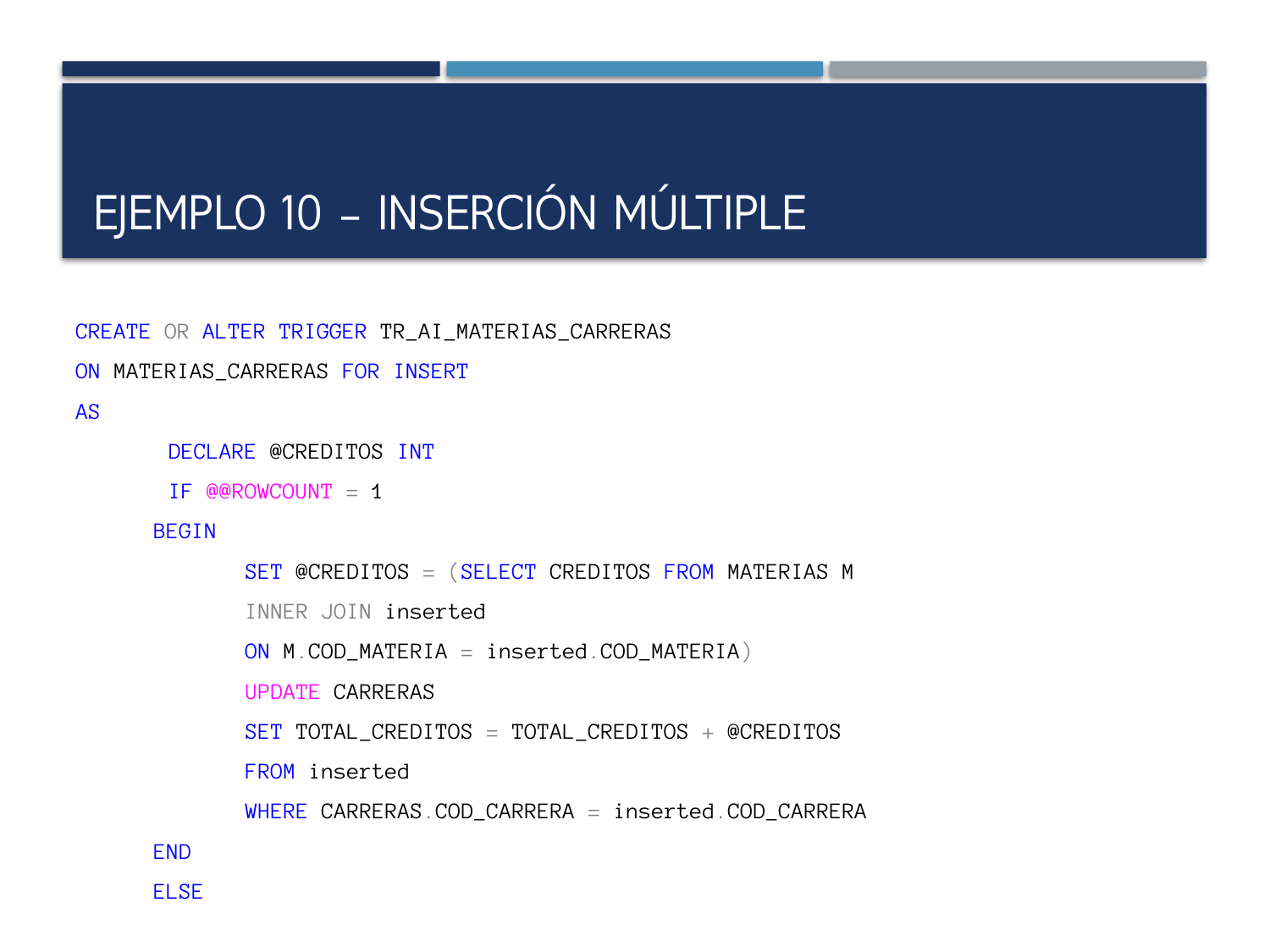

# Ejemplo 10 – inserción múltiple
CREATE OR ALTER TRIGGER TR_AI_MATERIAS_CARRERAS
ON MATERIAS_CARRERAS FOR INSERT
AS
	DECLARE @CREDITOS INT
	IF @@ROWCOUNT = 1
	BEGIN
SET @CREDITOS = (SELECT CREDITOS FROM MATERIAS M
INNER JOIN inserted
ON M.COD_MATERIA = inserted.COD_MATERIA)
UPDATE CARRERAS
SET TOTAL_CREDITOS = TOTAL_CREDITOS + @CREDITOS
FROM inserted
WHERE CARRERAS.COD_CARRERA = inserted.COD_CARRERA
	END
ELSE